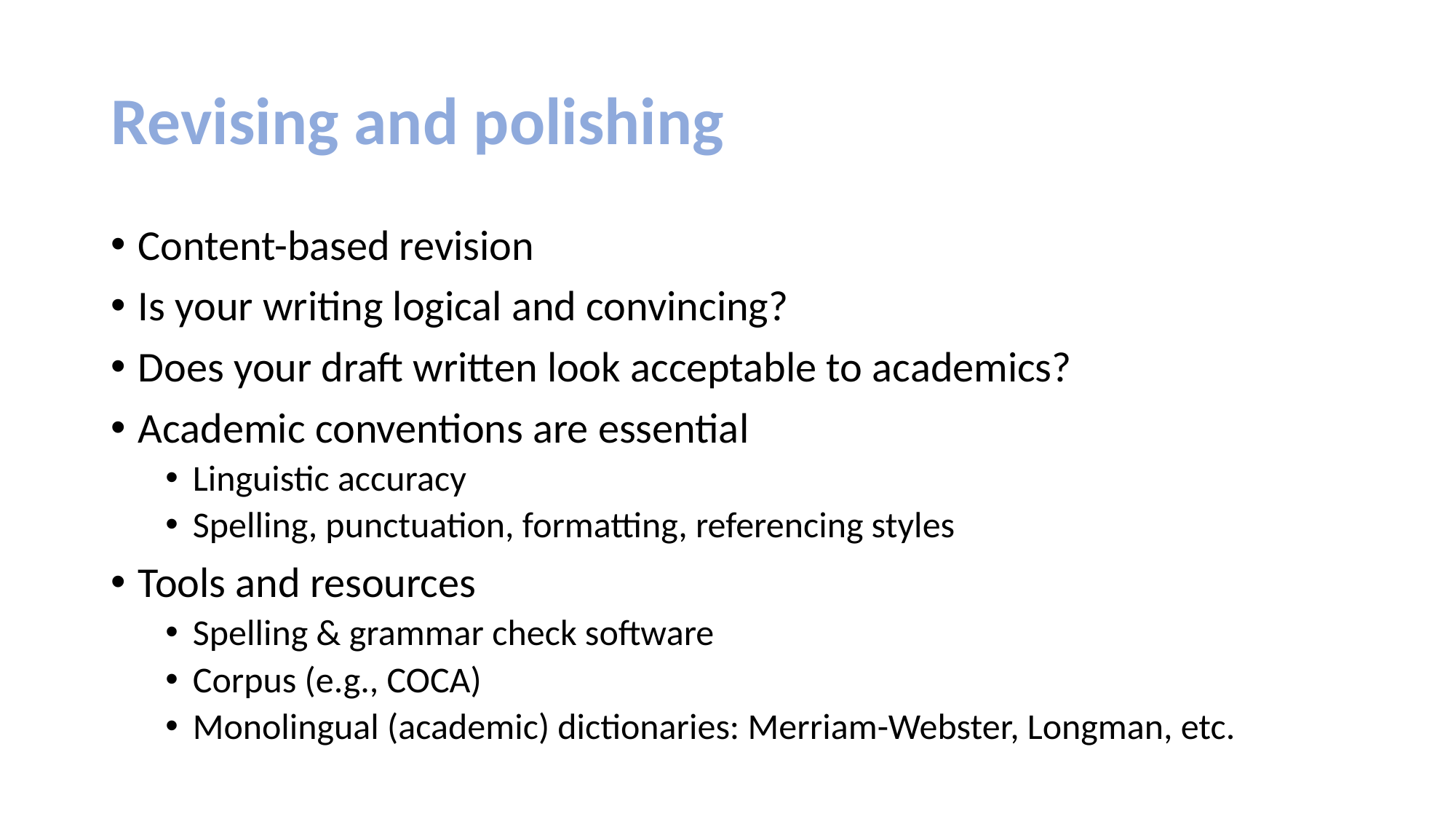

# Revising and polishing
Content-based revision
Is your writing logical and convincing?
Does your draft written look acceptable to academics?
Academic conventions are essential
Linguistic accuracy
Spelling, punctuation, formatting, referencing styles
Tools and resources
Spelling & grammar check software
Corpus (e.g., COCA)
Monolingual (academic) dictionaries: Merriam-Webster, Longman, etc.